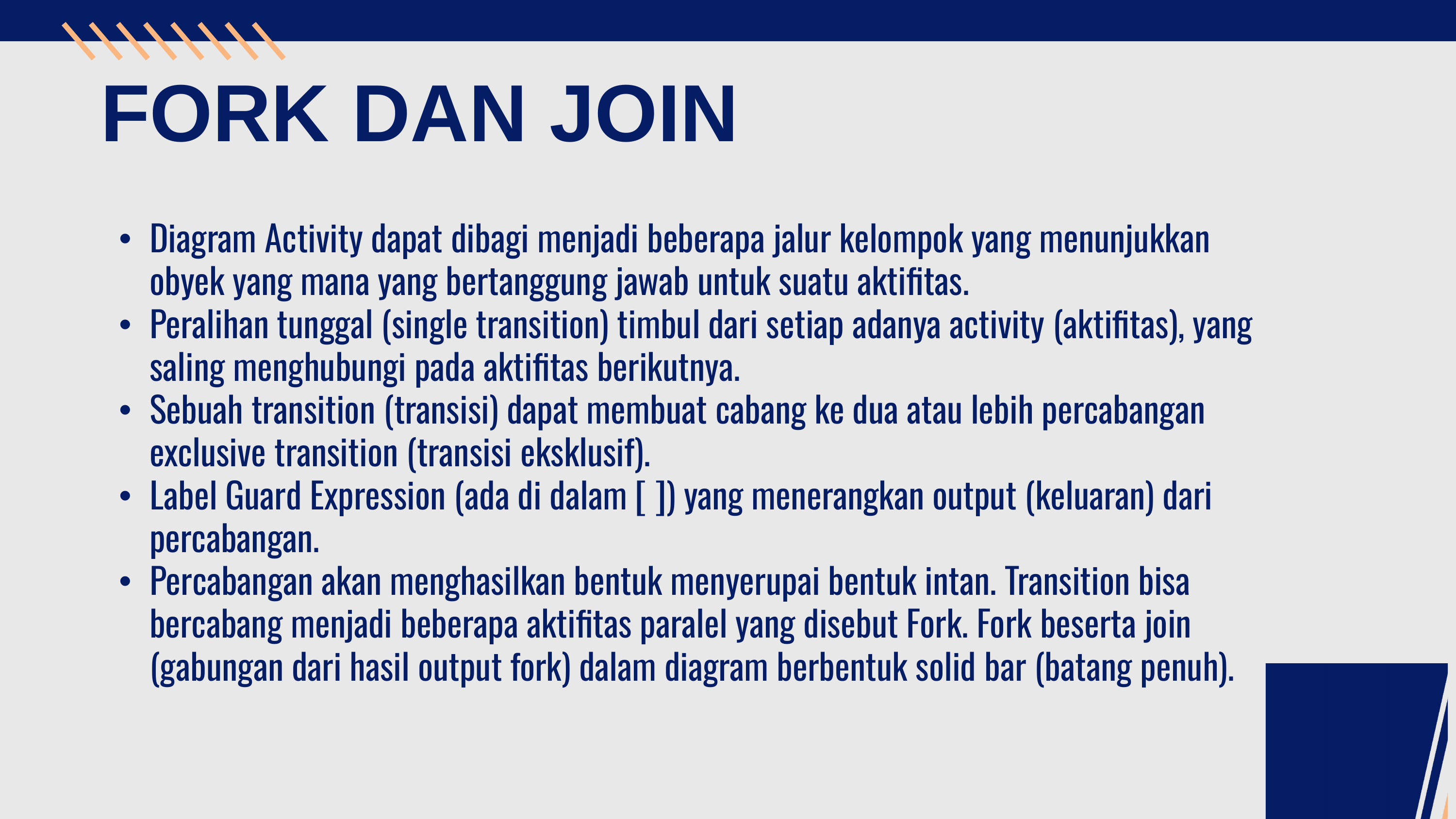

FORK DAN JOIN
Diagram Activity dapat dibagi menjadi beberapa jalur kelompok yang menunjukkan obyek yang mana yang bertanggung jawab untuk suatu aktifitas.
Peralihan tunggal (single transition) timbul dari setiap adanya activity (aktifitas), yang saling menghubungi pada aktifitas berikutnya.
Sebuah transition (transisi) dapat membuat cabang ke dua atau lebih percabangan exclusive transition (transisi eksklusif).
Label Guard Expression (ada di dalam [ ]) yang menerangkan output (keluaran) dari percabangan.
Percabangan akan menghasilkan bentuk menyerupai bentuk intan. Transition bisa bercabang menjadi beberapa aktifitas paralel yang disebut Fork. Fork beserta join (gabungan dari hasil output fork) dalam diagram berbentuk solid bar (batang penuh).